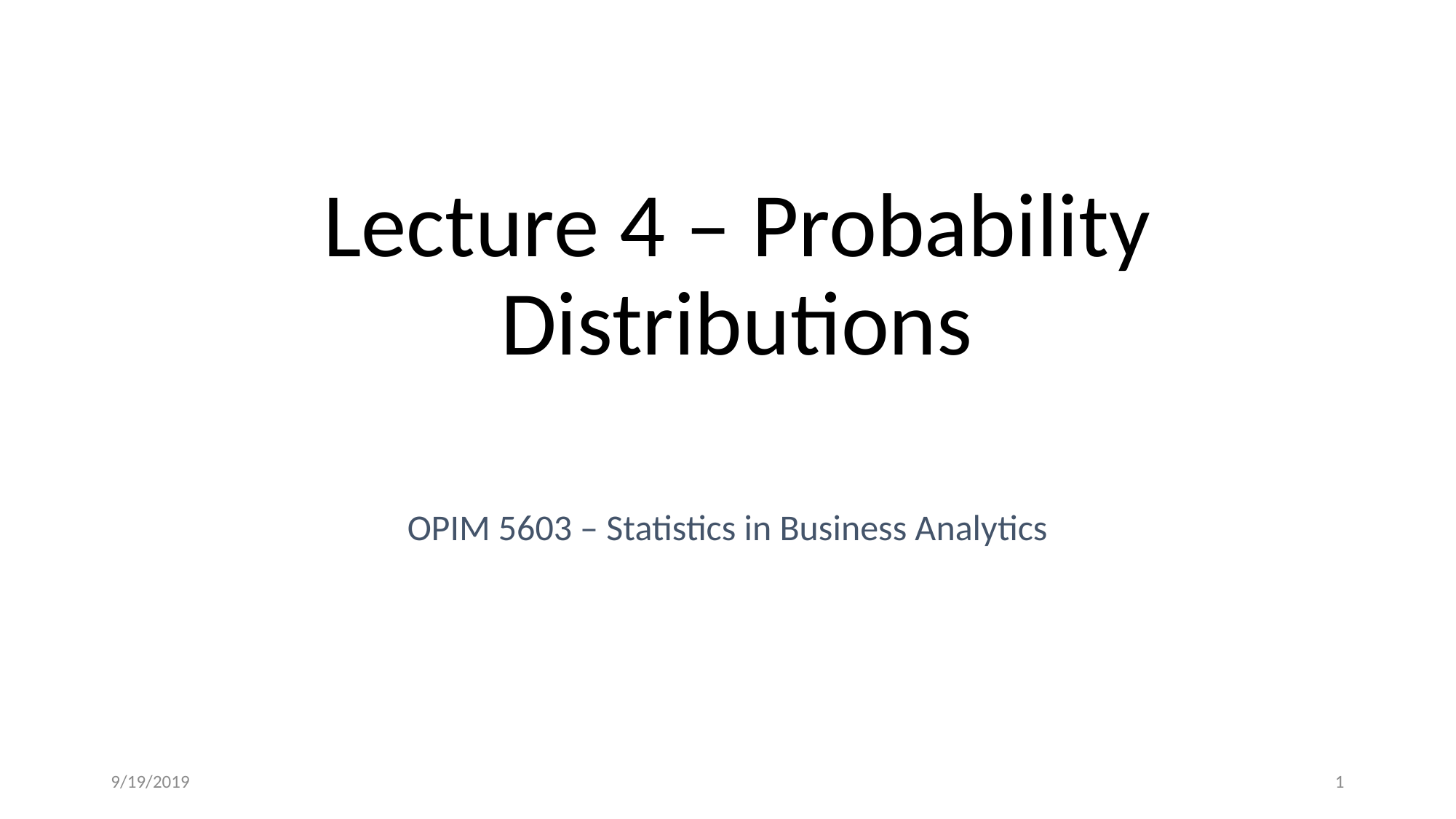

# Lecture 4 – Probability Distributions
OPIM 5603 – Statistics in Business Analytics
9/19/2019
1